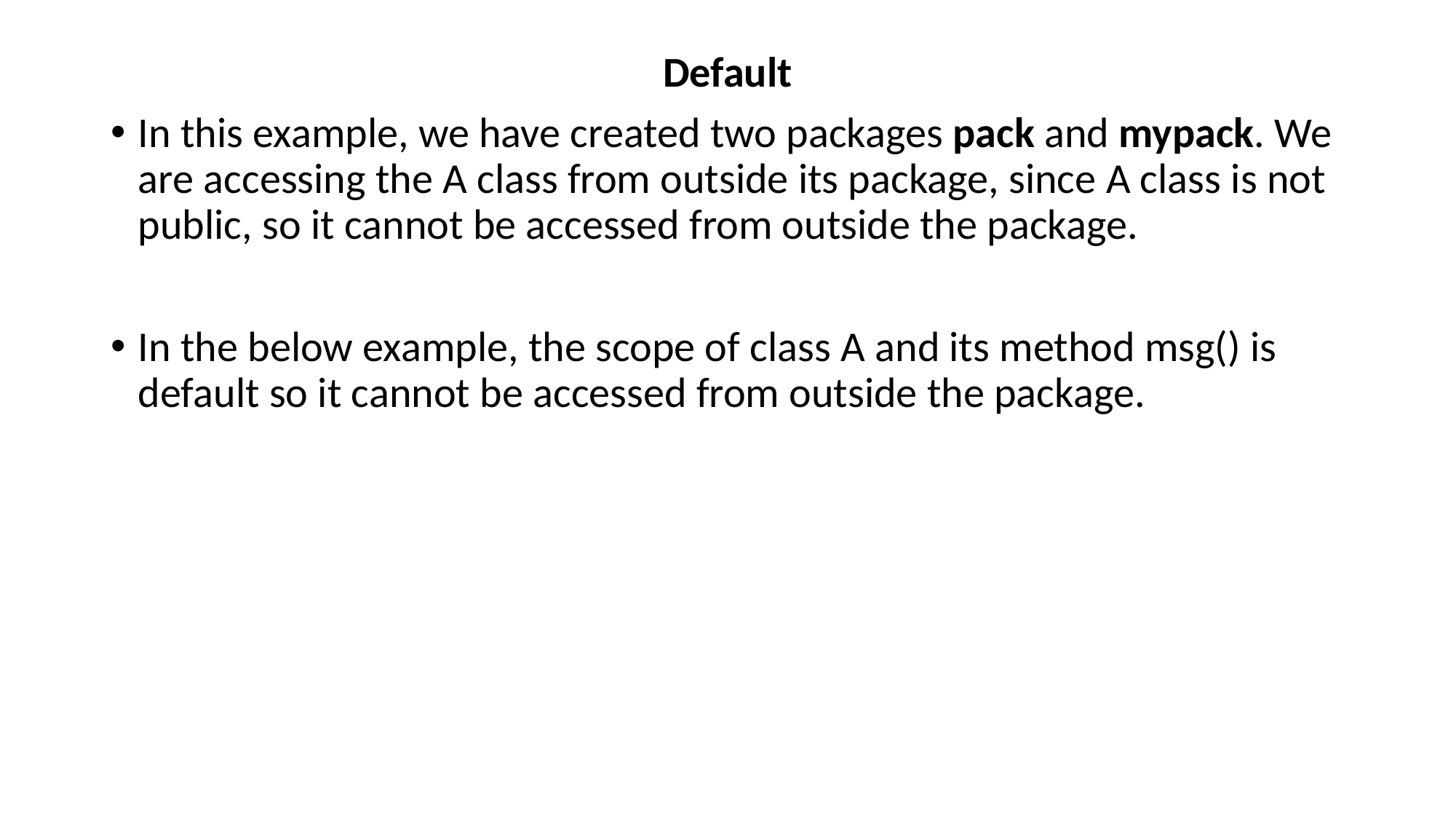

Default
In this example, we have created two packages pack and mypack. We are accessing the A class from outside its package, since A class is not public, so it cannot be accessed from outside the package.

In the below example, the scope of class A and its method msg() is default so it cannot be accessed from outside the package.